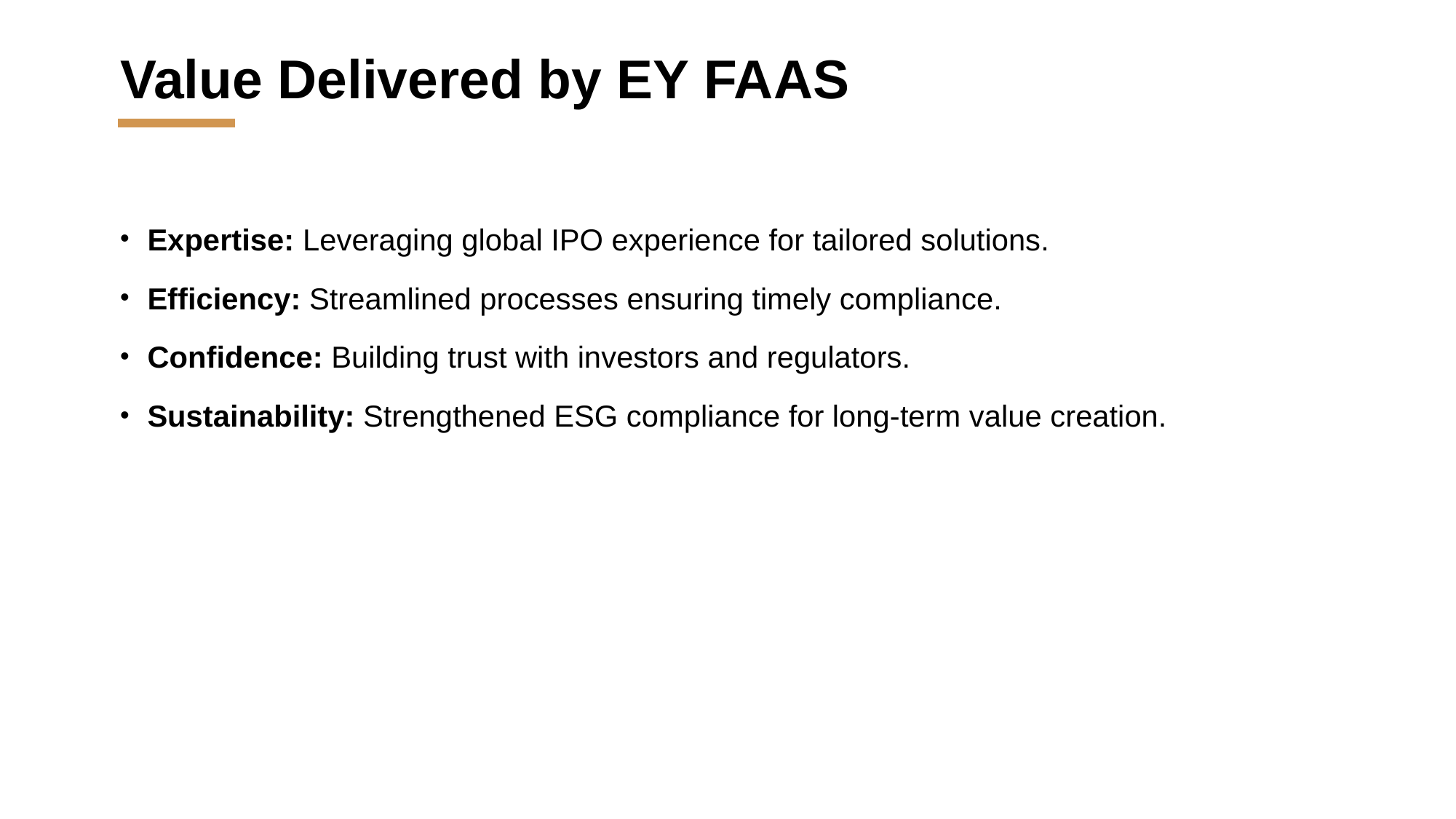

# Value Delivered by EY FAAS
Expertise: Leveraging global IPO experience for tailored solutions.
Efficiency: Streamlined processes ensuring timely compliance.
Confidence: Building trust with investors and regulators.
Sustainability: Strengthened ESG compliance for long-term value creation.